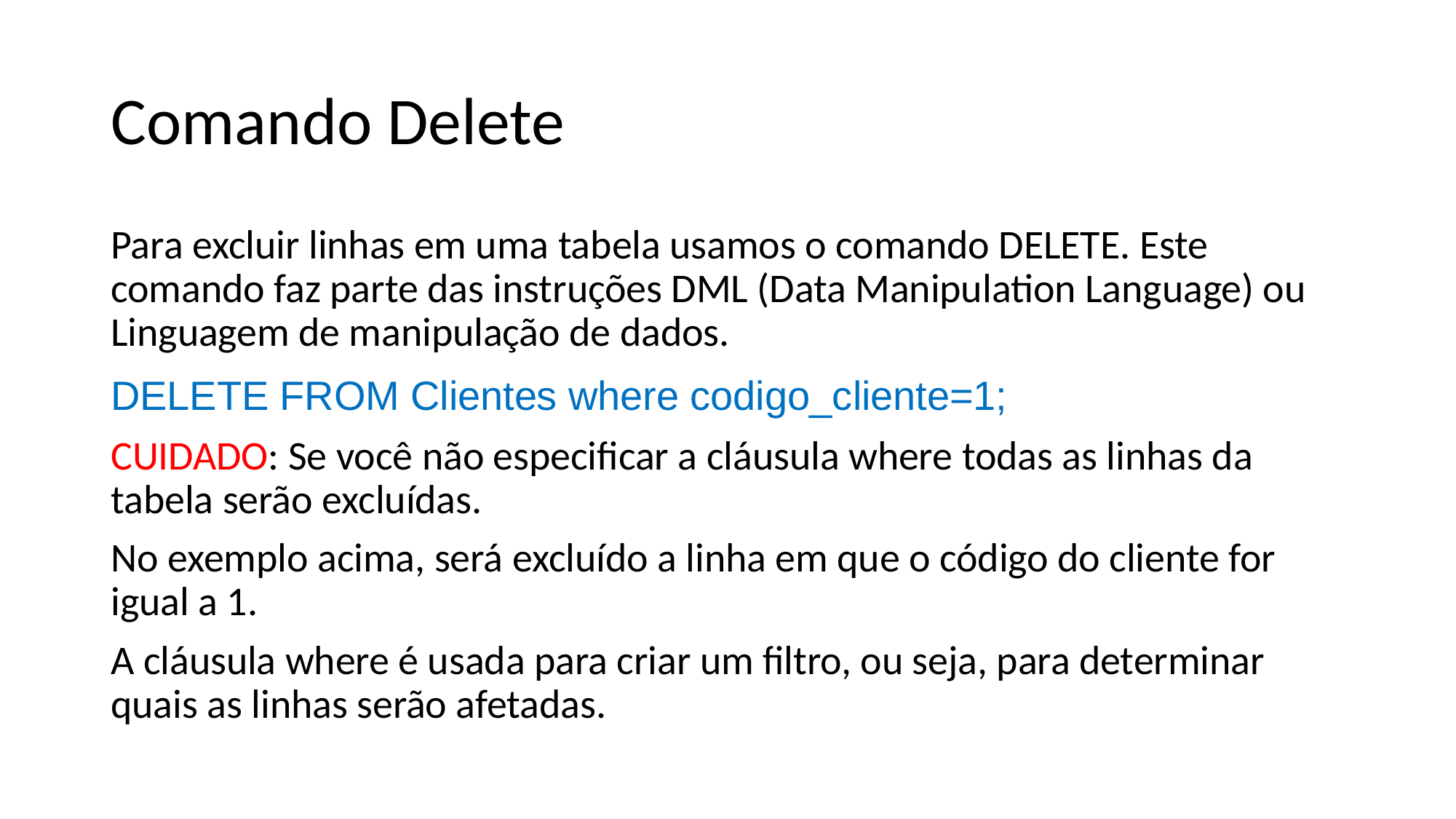

# Comando Delete
Para excluir linhas em uma tabela usamos o comando DELETE. Este comando faz parte das instruções DML (Data Manipulation Language) ou Linguagem de manipulação de dados.
DELETE FROM Clientes where codigo_cliente=1;
CUIDADO: Se você não especificar a cláusula where todas as linhas da tabela serão excluídas.
No exemplo acima, será excluído a linha em que o código do cliente for igual a 1.
A cláusula where é usada para criar um filtro, ou seja, para determinar quais as linhas serão afetadas.